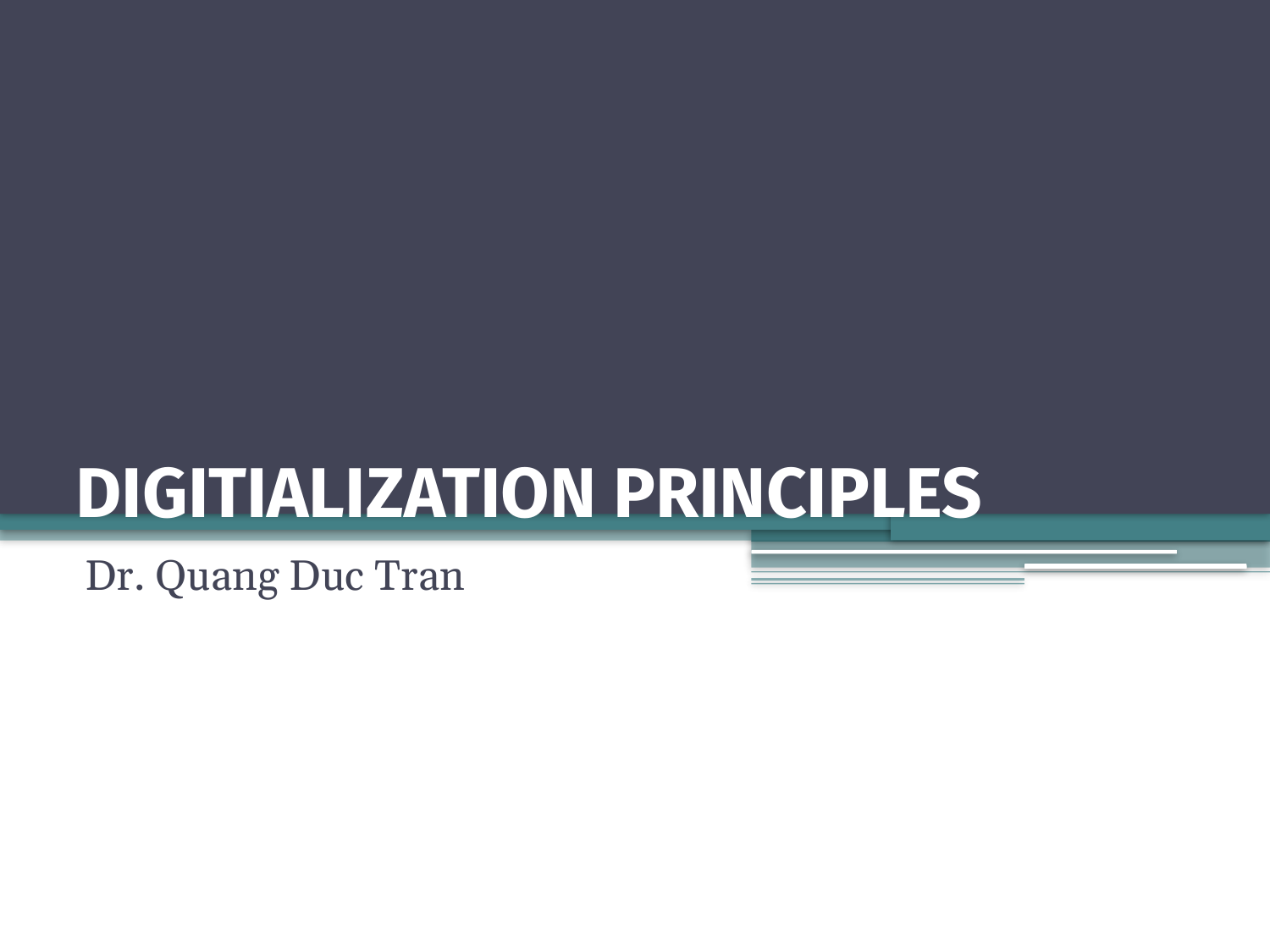

# DIGITIALIZATION PRINCIPLES
Dr. Quang Duc Tran